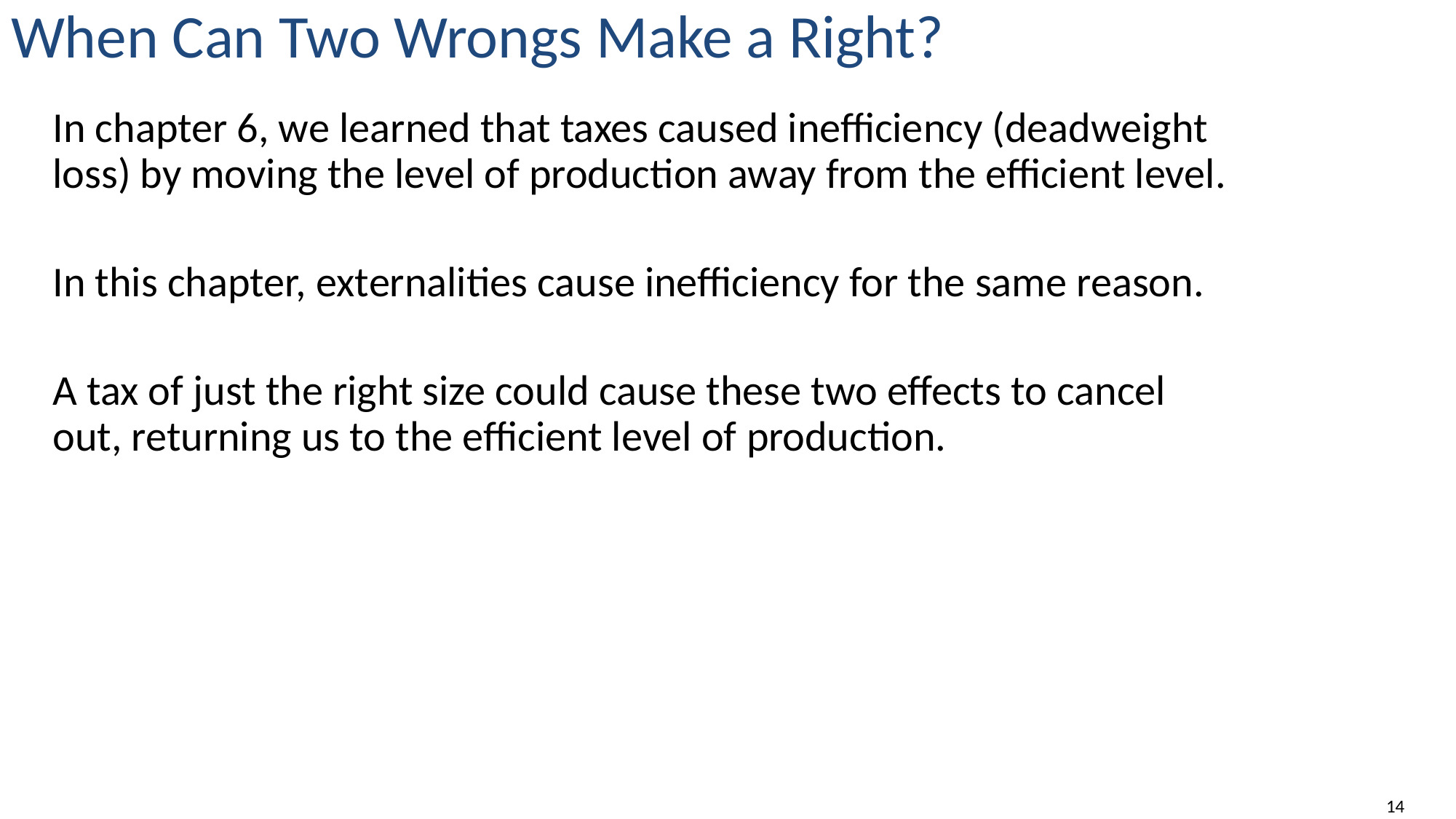

# When Can Two Wrongs Make a Right?
In chapter 6, we learned that taxes caused inefficiency (deadweight loss) by moving the level of production away from the efficient level.

In this chapter, externalities cause inefficiency for the same reason.

A tax of just the right size could cause these two effects to cancel out, returning us to the efficient level of production.